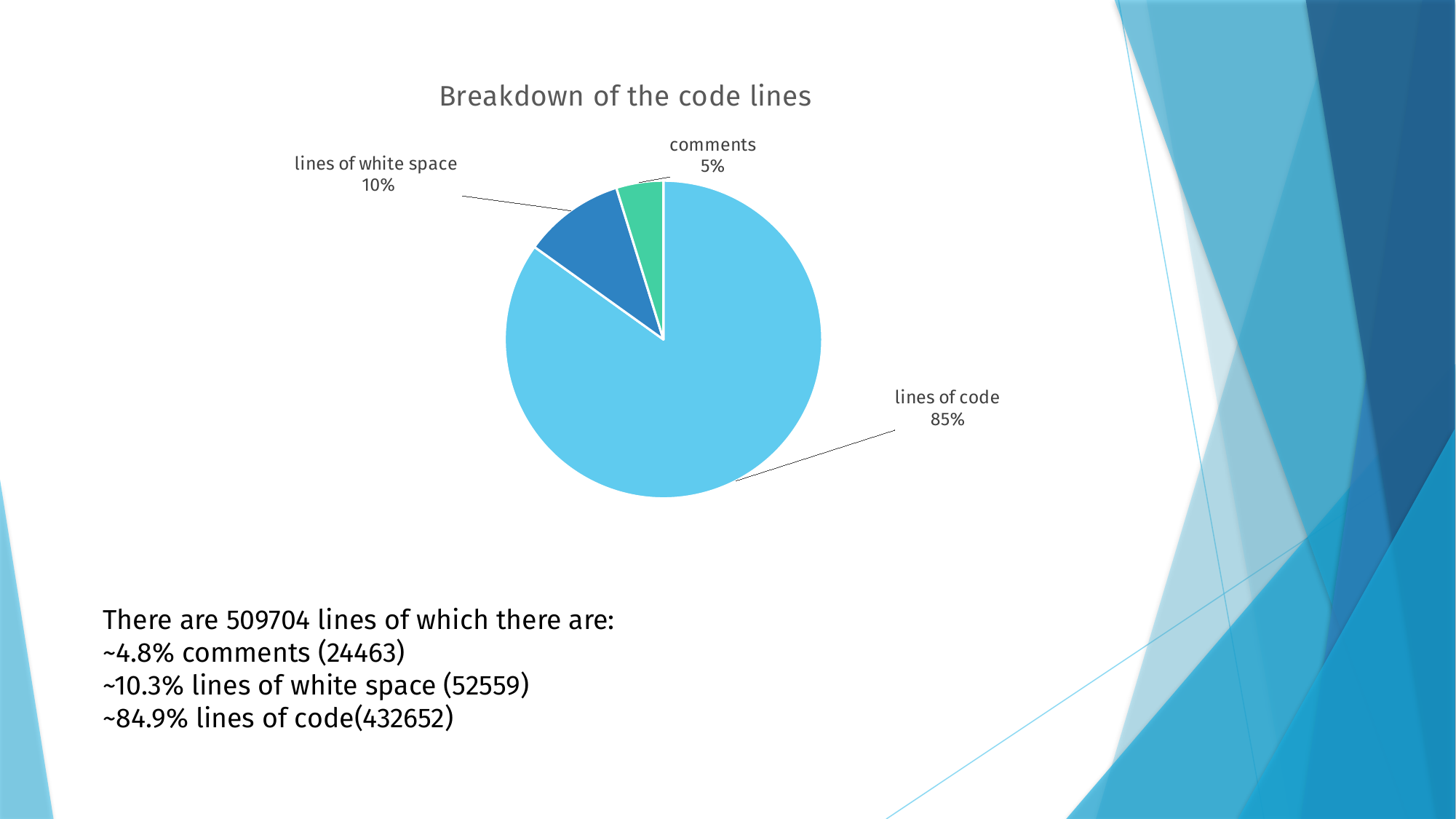

### Chart:

| Category | Breakdown of the code lines |
|---|---|
| lines of code | 84.9 |
| lines of white space  | 10.3 |
| comments | 4.8 |
There are 509704 lines of which there are:
~4.8% comments (24463)
~10.3% lines of white space (52559)
~84.9% lines of code(432652)